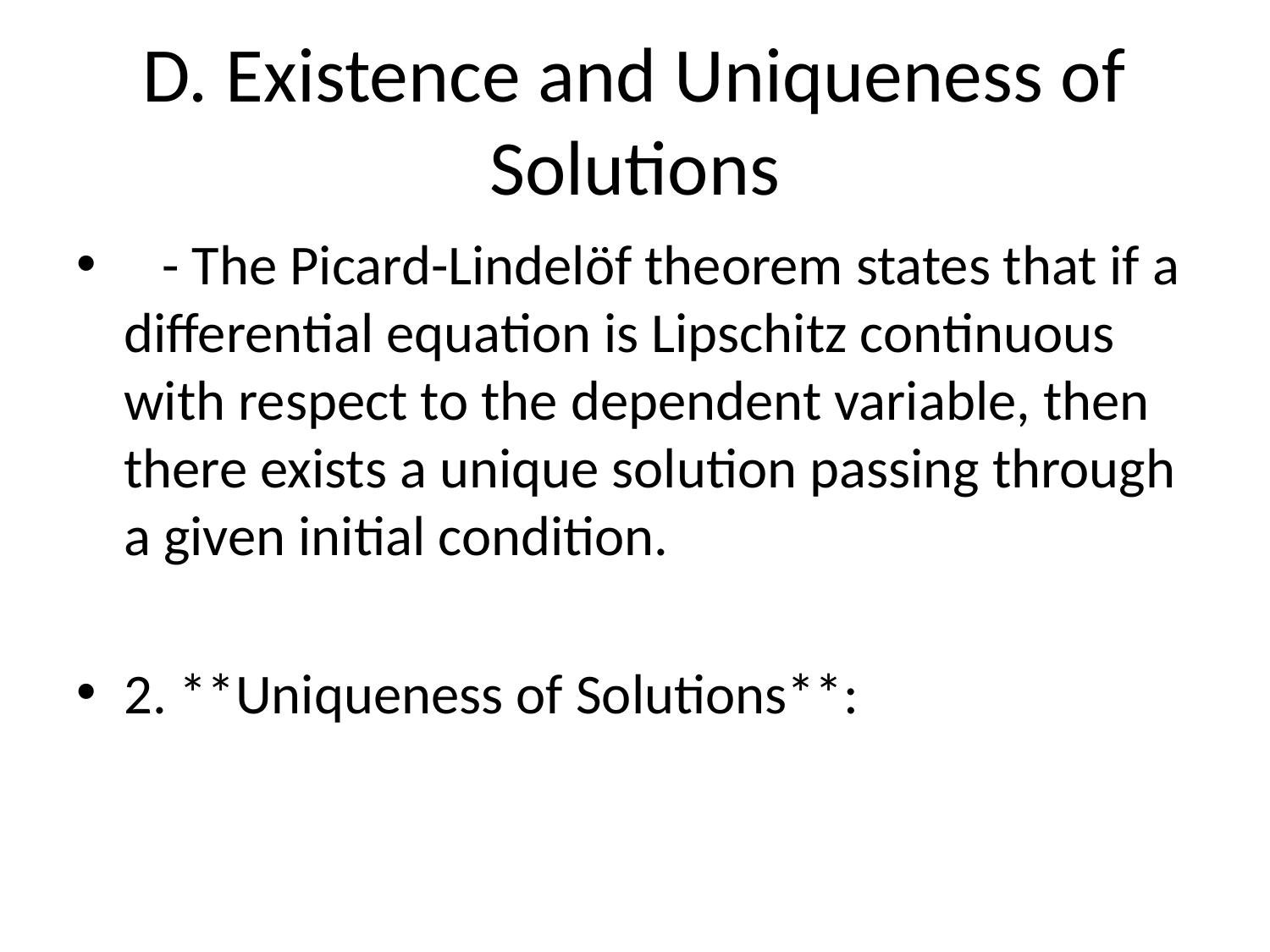

# D. Existence and Uniqueness of Solutions
   - The Picard-Lindelöf theorem states that if a differential equation is Lipschitz continuous with respect to the dependent variable, then there exists a unique solution passing through a given initial condition.

2. **Uniqueness of Solutions**: